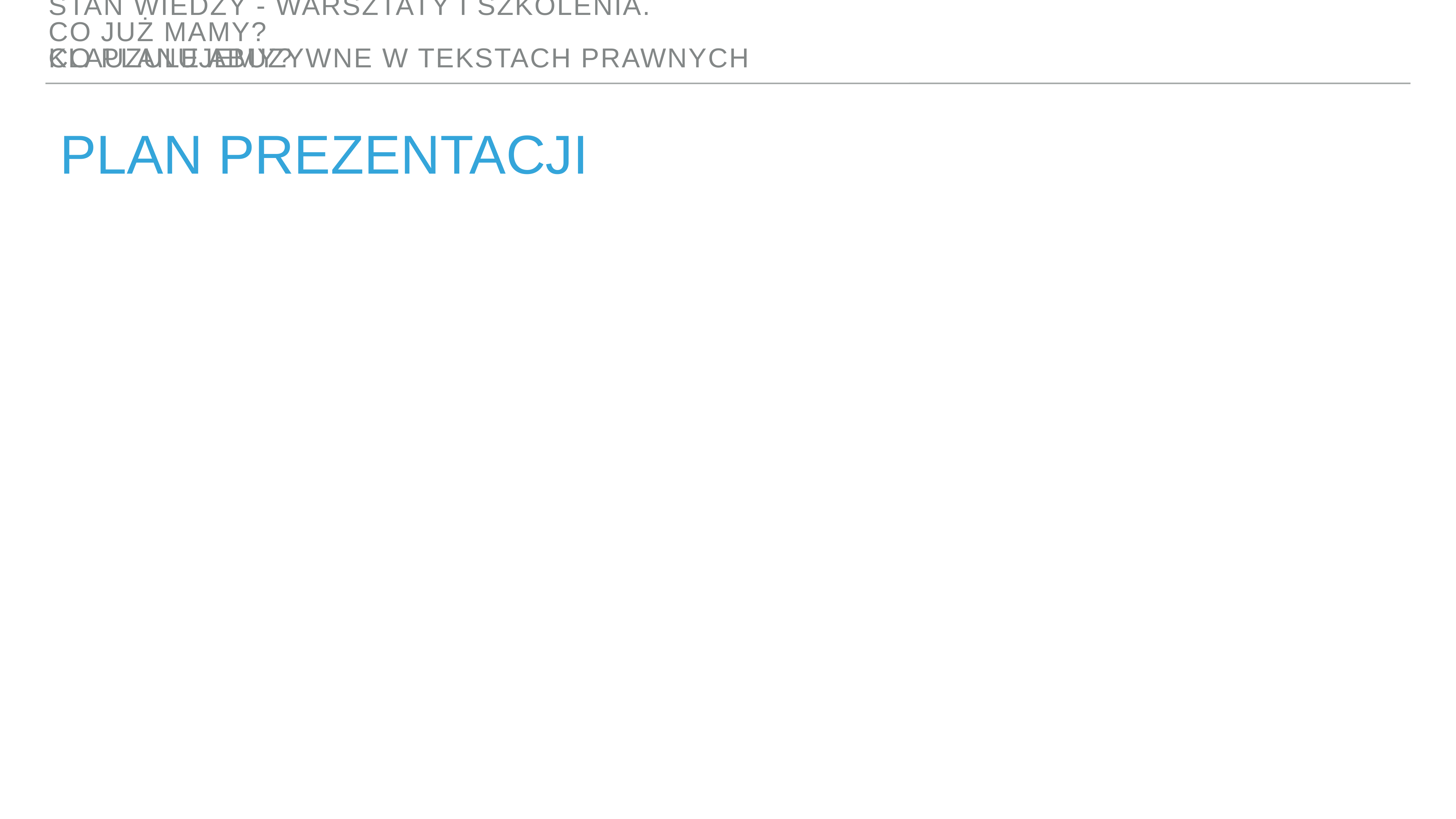

Cel pracy.
Stan wiedzy - warsztaty i szkolenia.
Co już mamy?
Co planujemy?
Klauzule Abuzywne w tekstach Prawnych
# Plan prezentacji